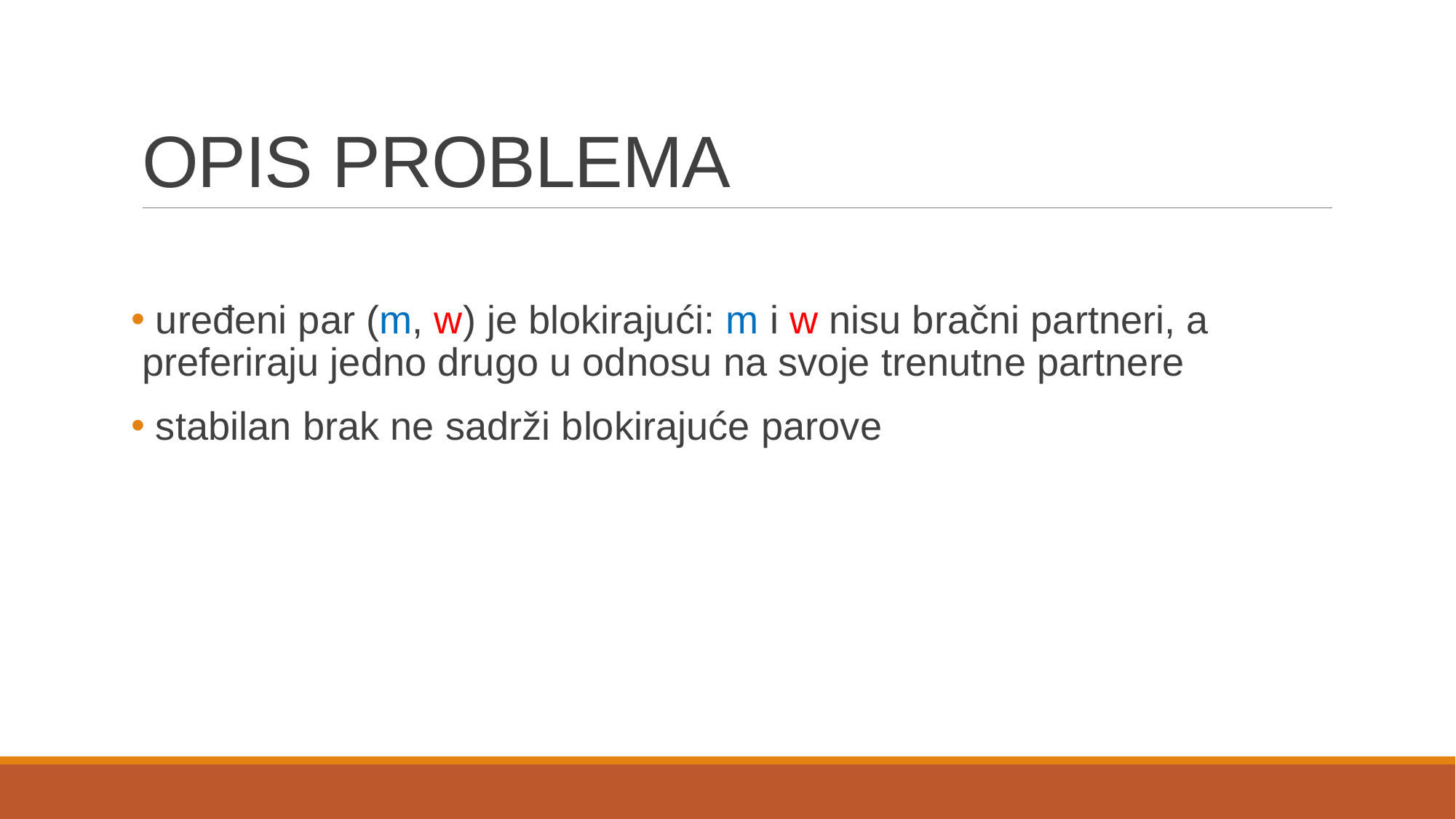

# OPIS PROBLEMA

 uređeni par (m, w) je blokirajući: m i w nisu bračni partneri, a preferiraju jedno drugo u odnosu na svoje trenutne partnere
 stabilan brak ne sadrži blokirajuće parove